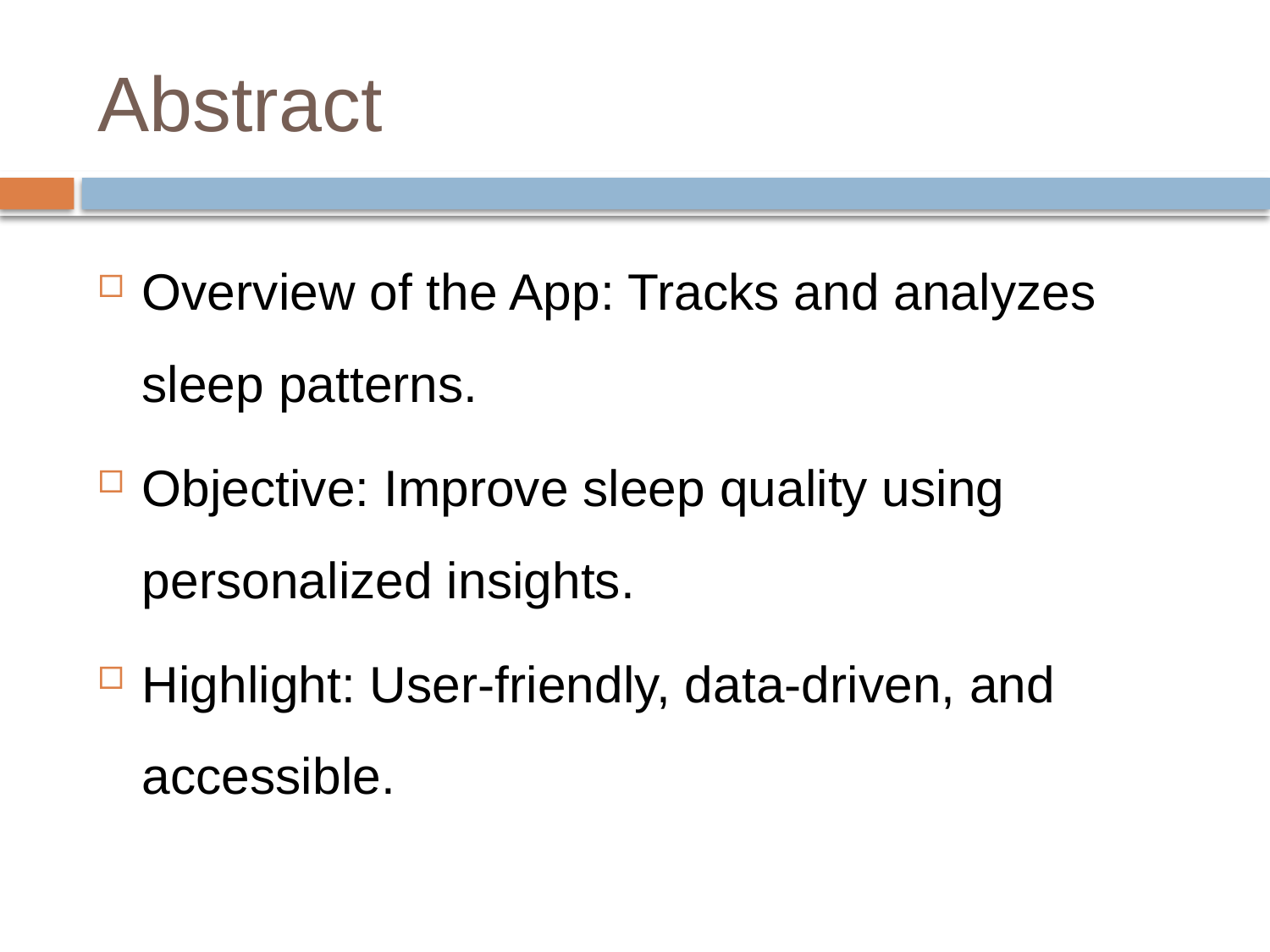

# Abstract
Overview of the App: Tracks and analyzes sleep patterns.
Objective: Improve sleep quality using personalized insights.
Highlight: User-friendly, data-driven, and accessible.